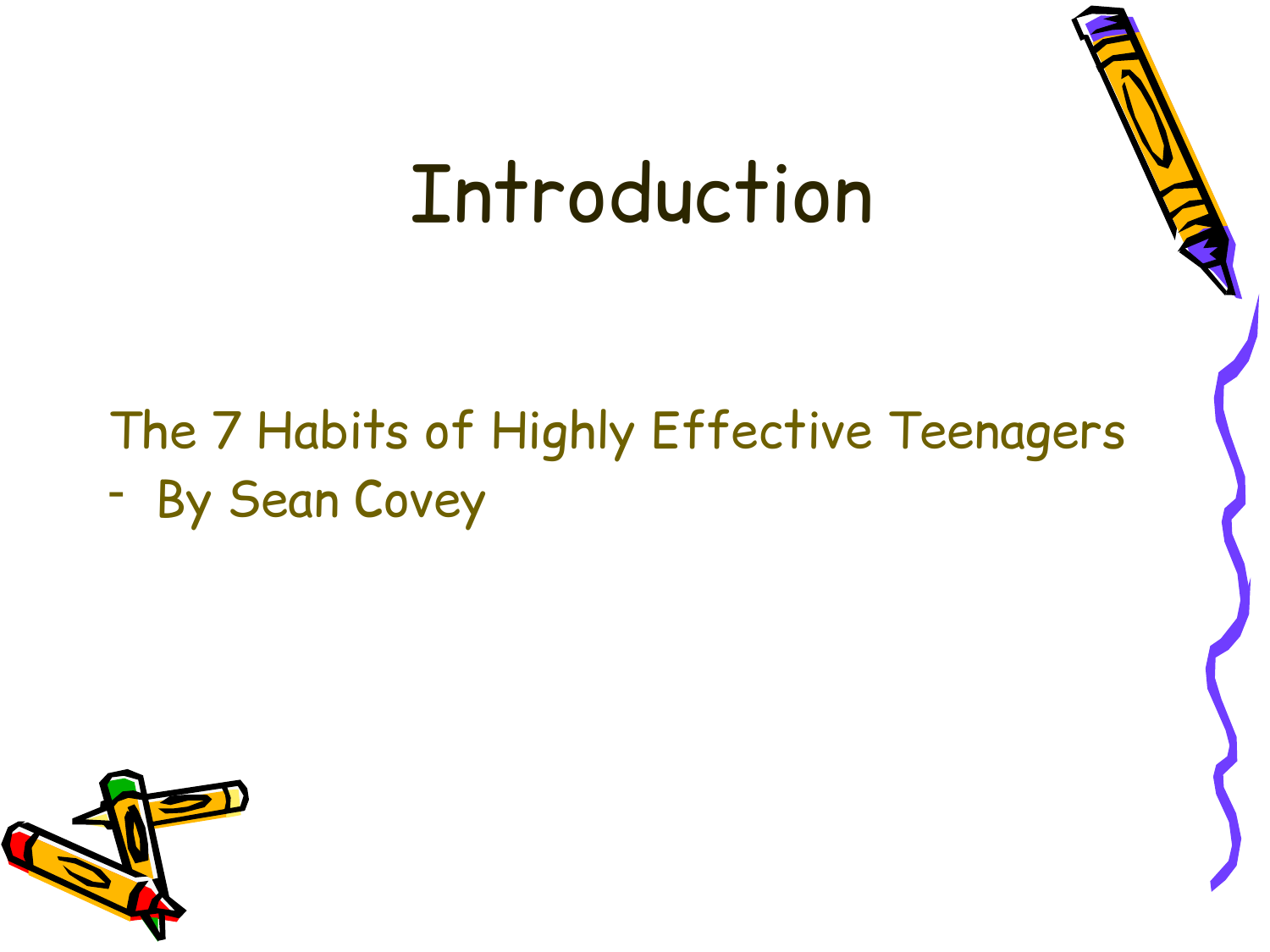

# Introduction

The 7 Habits of Highly Effective Teenagers
By Sean Covey